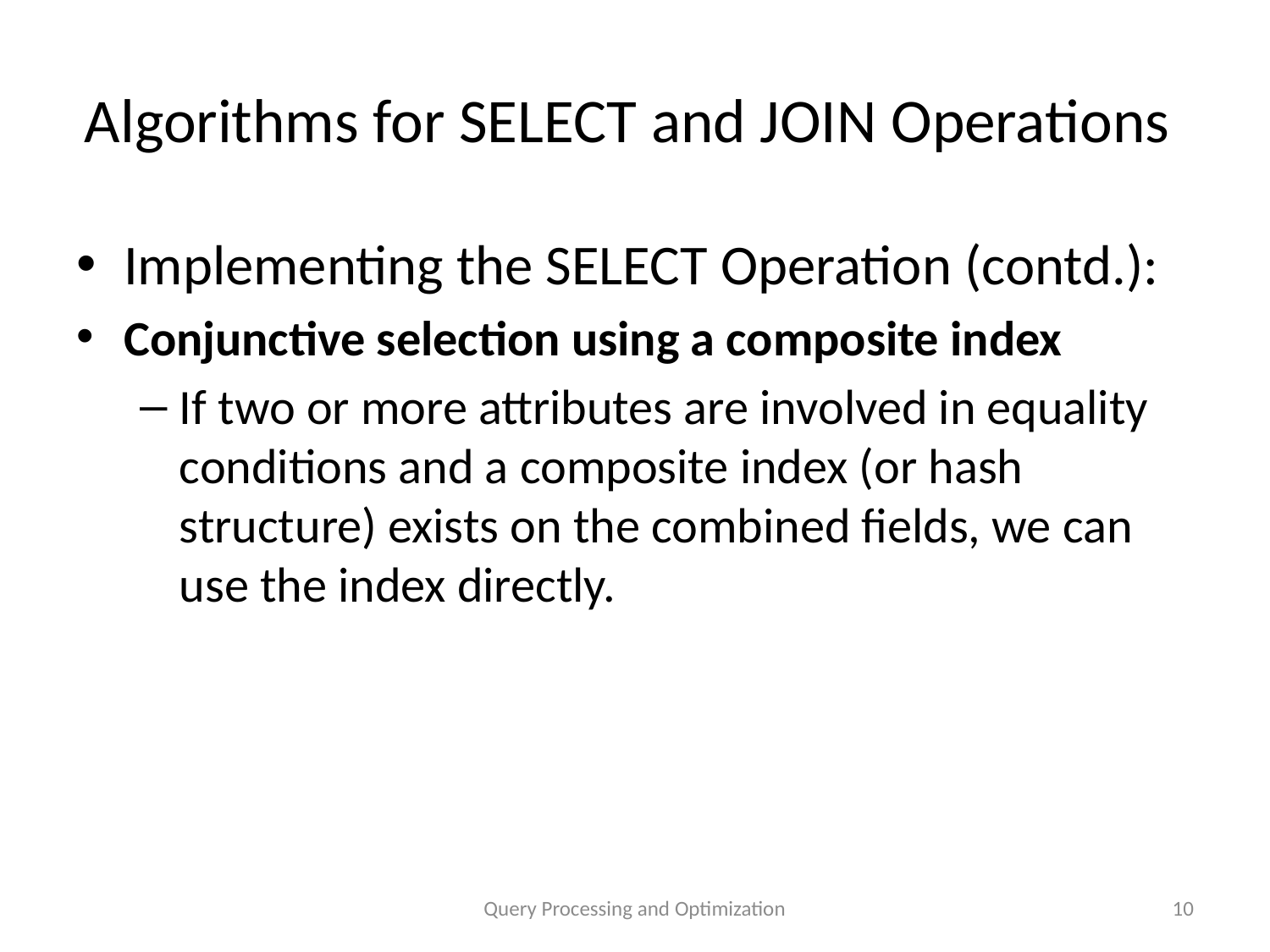

# Algorithms for SELECT and JOIN Operations
Implementing the SELECT Operation (contd.):
Conjunctive selection using a composite index
If two or more attributes are involved in equality conditions and a composite index (or hash structure) exists on the combined fields, we can use the index directly.
Query Processing and Optimization
10